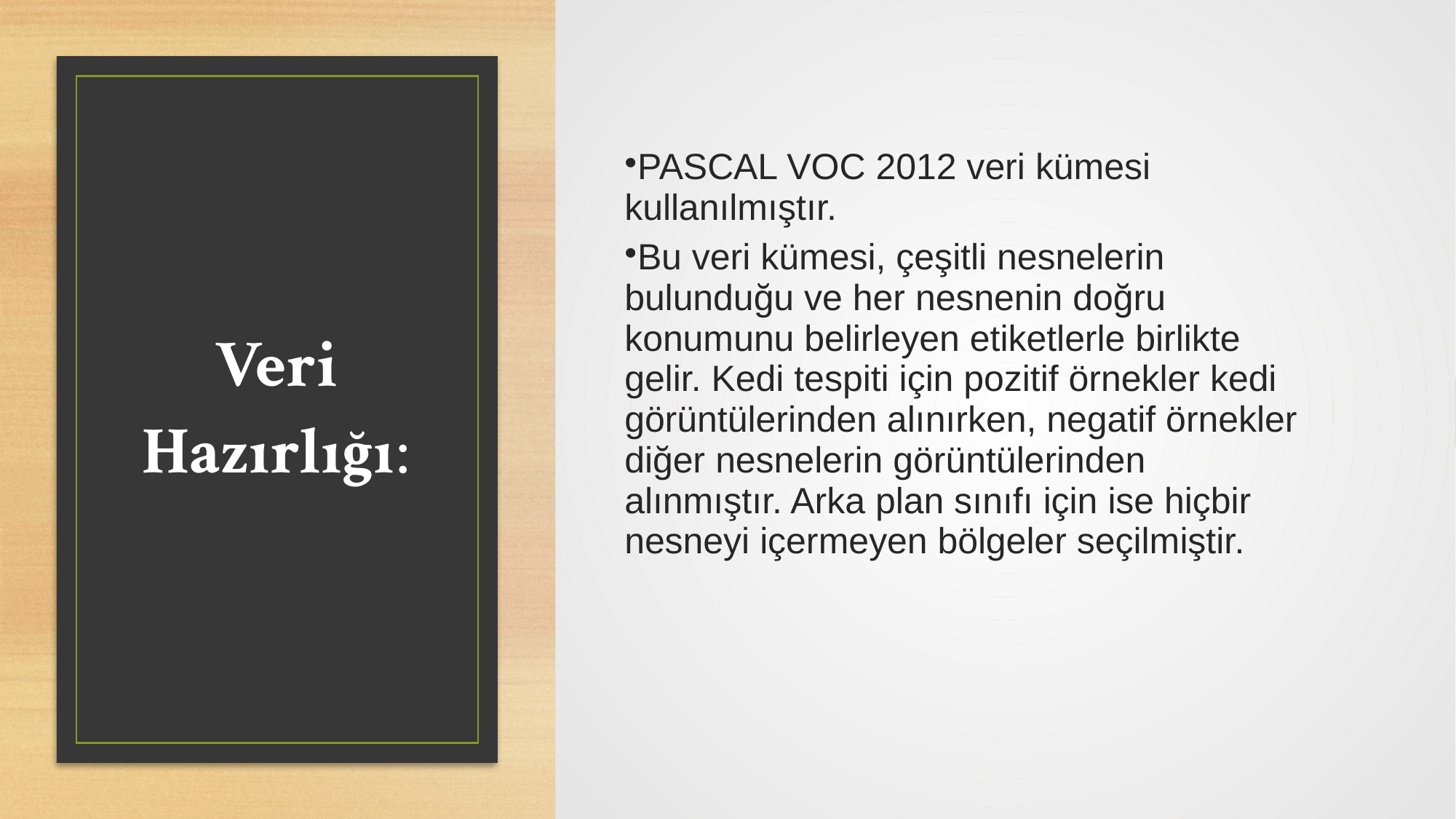

PASCAL VOC 2012 veri kümesi kullanılmıştır.
Bu veri kümesi, çeşitli nesnelerin bulunduğu ve her nesnenin doğru konumunu belirleyen etiketlerle birlikte gelir. Kedi tespiti için pozitif örnekler kedi görüntülerinden alınırken, negatif örnekler diğer nesnelerin görüntülerinden alınmıştır. Arka plan sınıfı için ise hiçbir nesneyi içermeyen bölgeler seçilmiştir.

# Veri Hazırlığı: